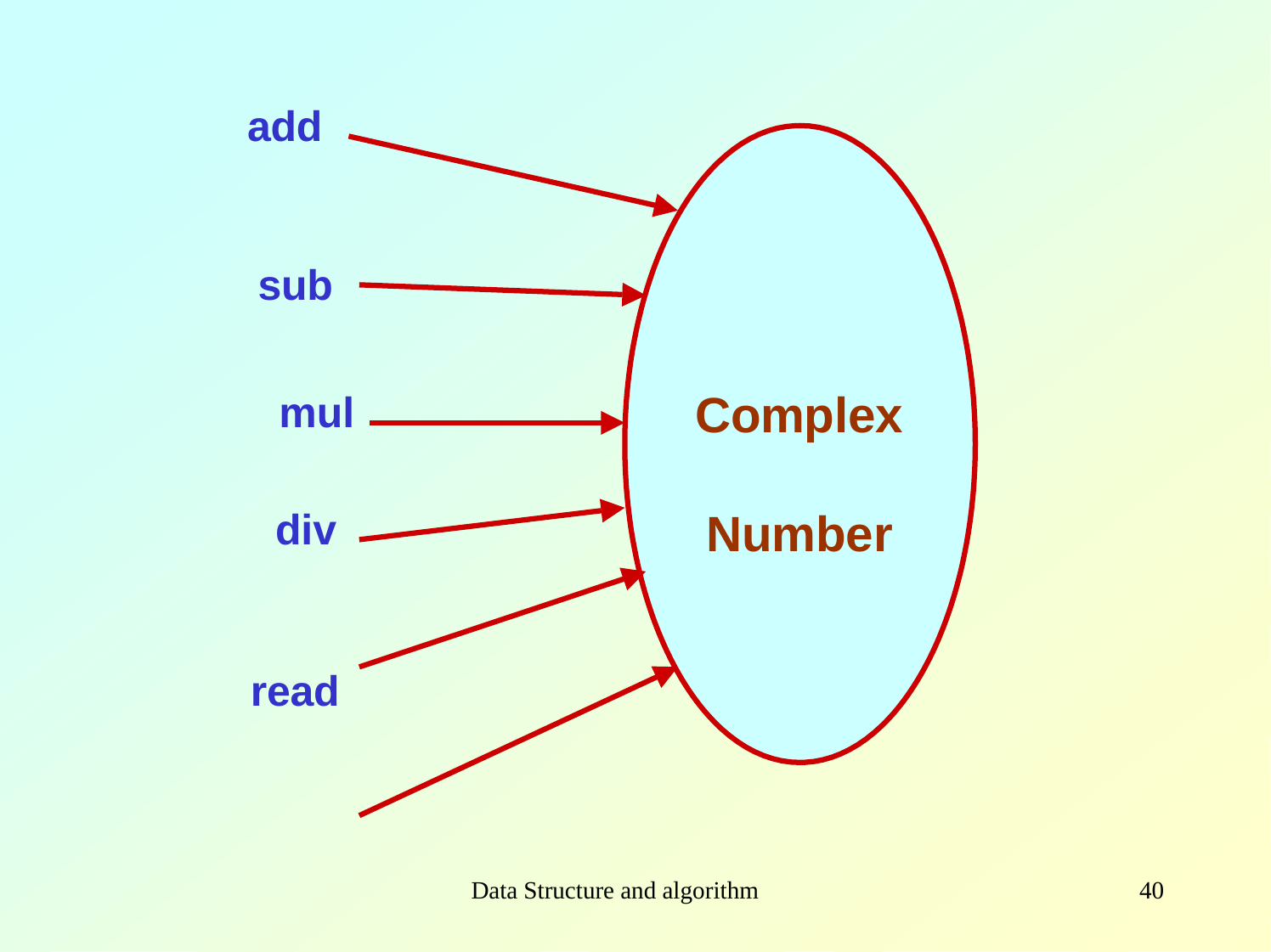

add

sub
# Complex  Number
mul
div
read  print
Data Structure and algorithm
40